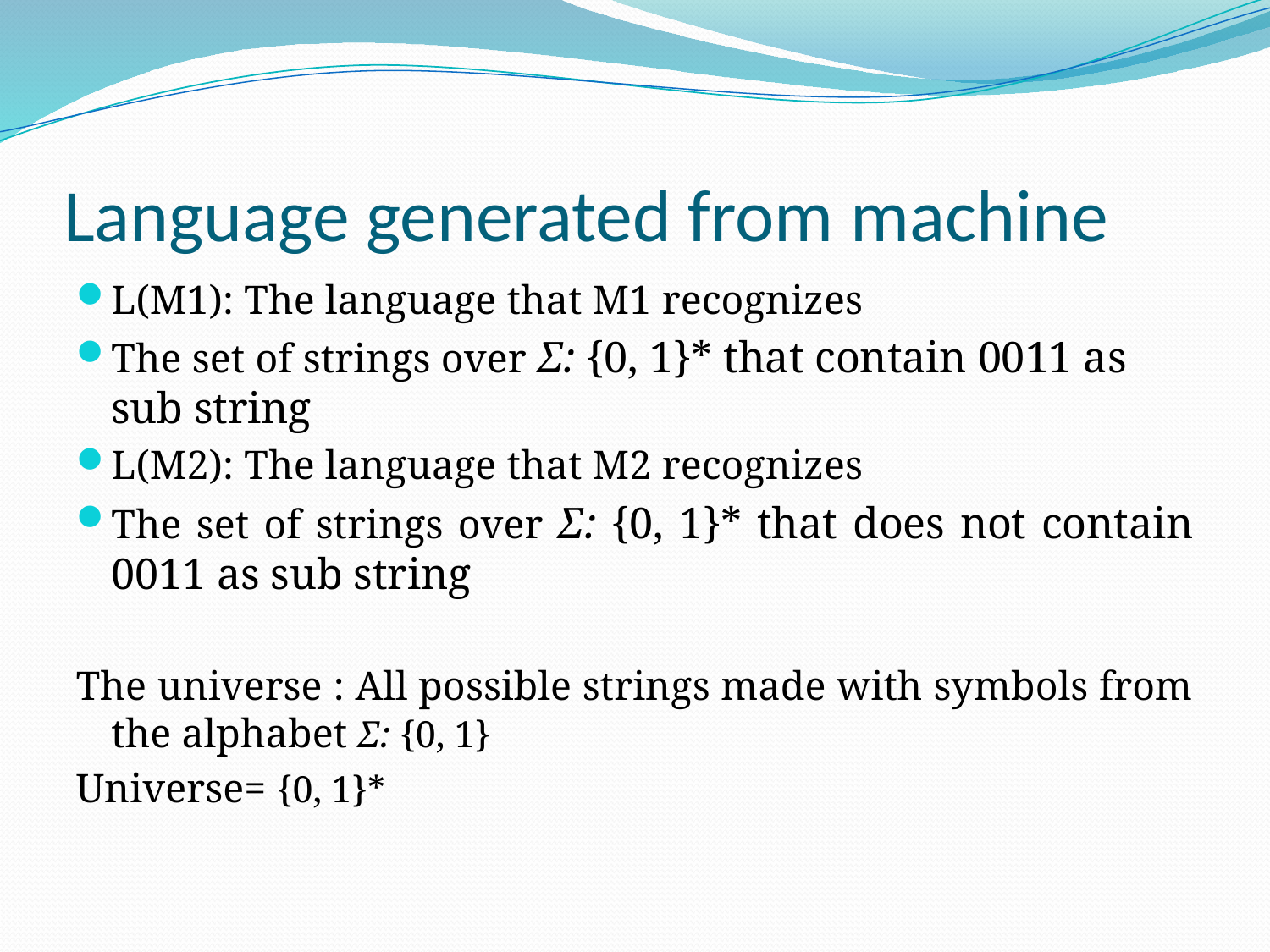

# Language generated from machine
L(M1): The language that M1 recognizes
The set of strings over Σ: {0, 1}* that contain 0011 as sub string
L(M2): The language that M2 recognizes
The set of strings over Σ: {0, 1}* that does not contain 0011 as sub string

The universe : All possible strings made with symbols from the alphabet Σ: {0, 1}
Universe= {0, 1}*